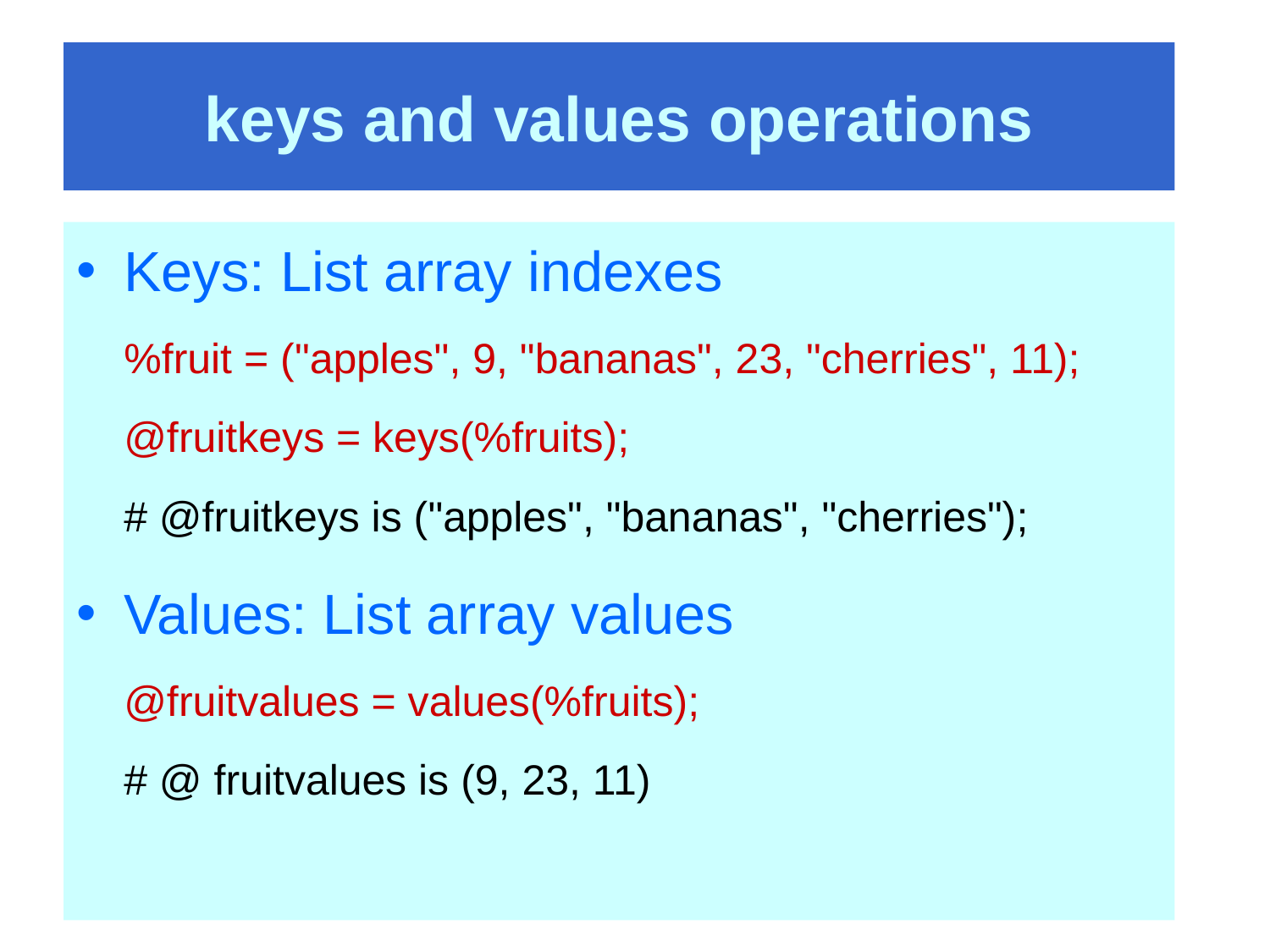

# keys and values operations
Keys: List array indexes
	%fruit = ("apples", 9, "bananas", 23, "cherries", 11);
	@fruitkeys = keys(%fruits);
	# @fruitkeys is ("apples", "bananas", "cherries");
Values: List array values
	@fruitvalues = values(%fruits);
	# @ fruitvalues is (9, 23, 11)